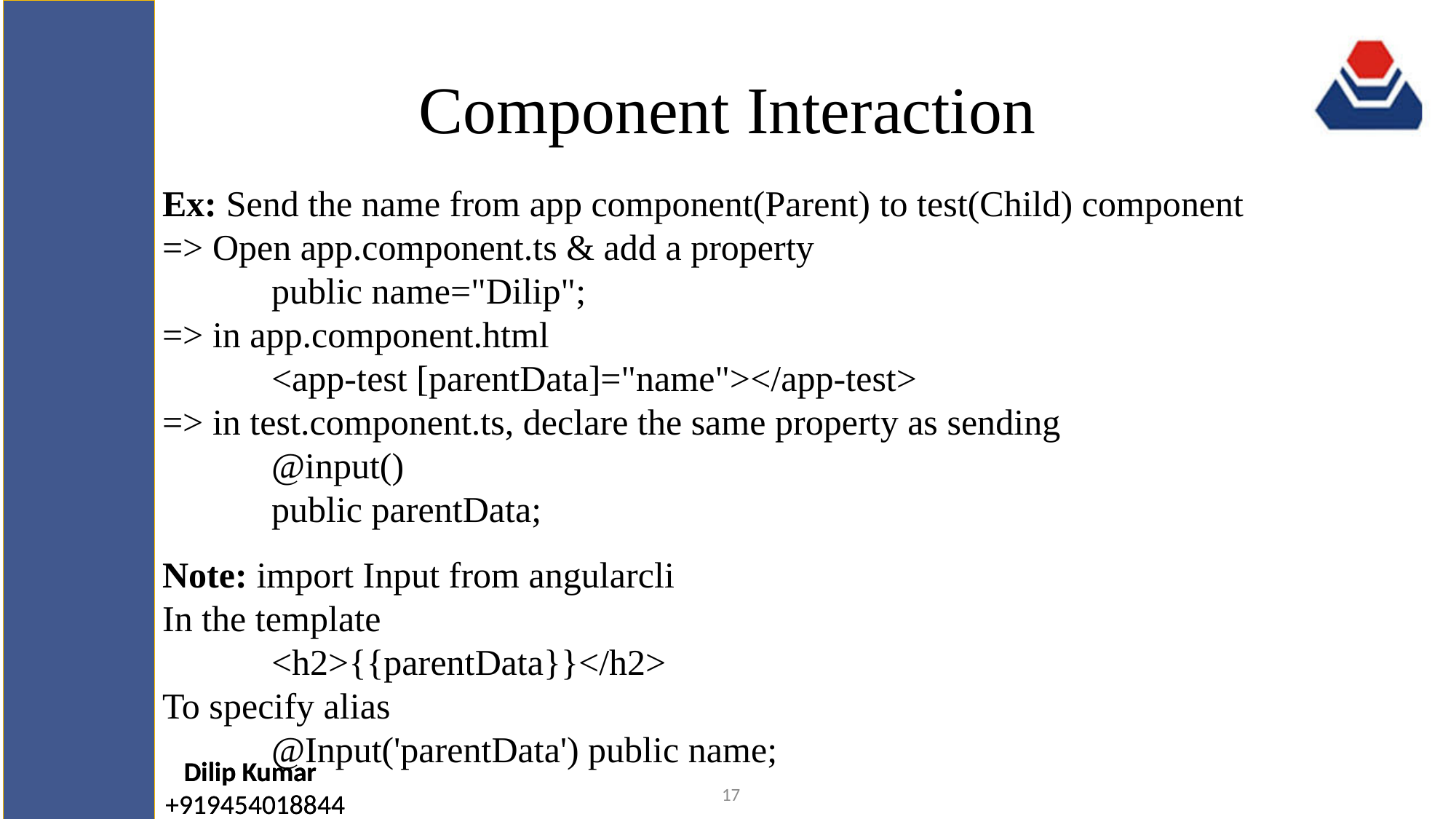

# Component Interaction
Ex: Send the name from app component(Parent) to test(Child) component
=> Open app.component.ts & add a property
	public name="Dilip";
=> in app.component.html
	<app-test [parentData]="name"></app-test>
=> in test.component.ts, declare the same property as sending
	@input()
	public parentData;
Note: import Input from angularcli
In the template
	<h2>{{parentData}}</h2>
To specify alias
	@Input('parentData') public name;
17